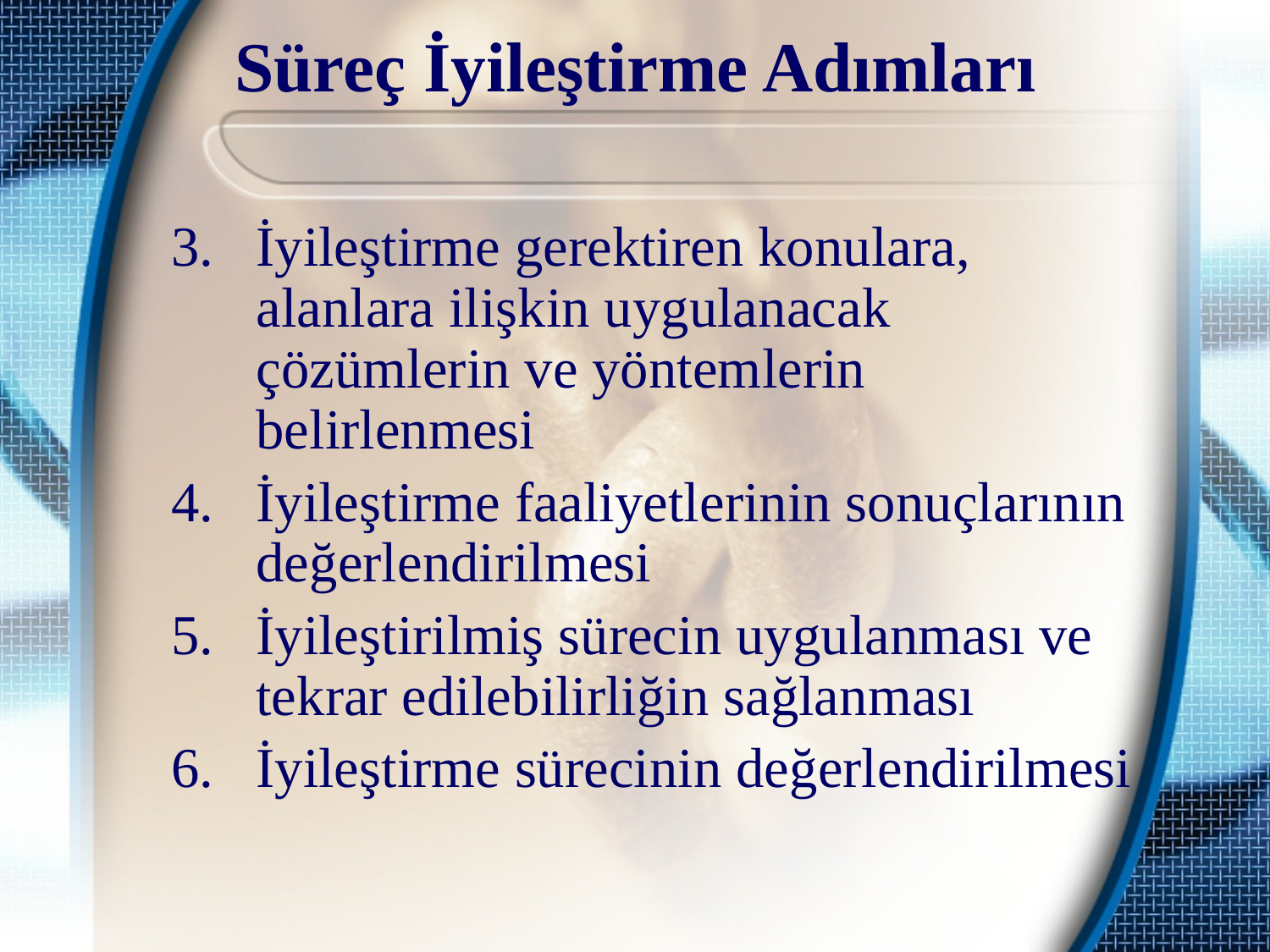

# Süreç İyileştirme Adımları
İyileştirme gerektiren konulara, alanlara ilişkin uygulanacak çözümlerin ve yöntemlerin belirlenmesi
İyileştirme faaliyetlerinin sonuçlarının değerlendirilmesi
İyileştirilmiş sürecin uygulanması ve tekrar edilebilirliğin sağlanması
İyileştirme sürecinin değerlendirilmesi